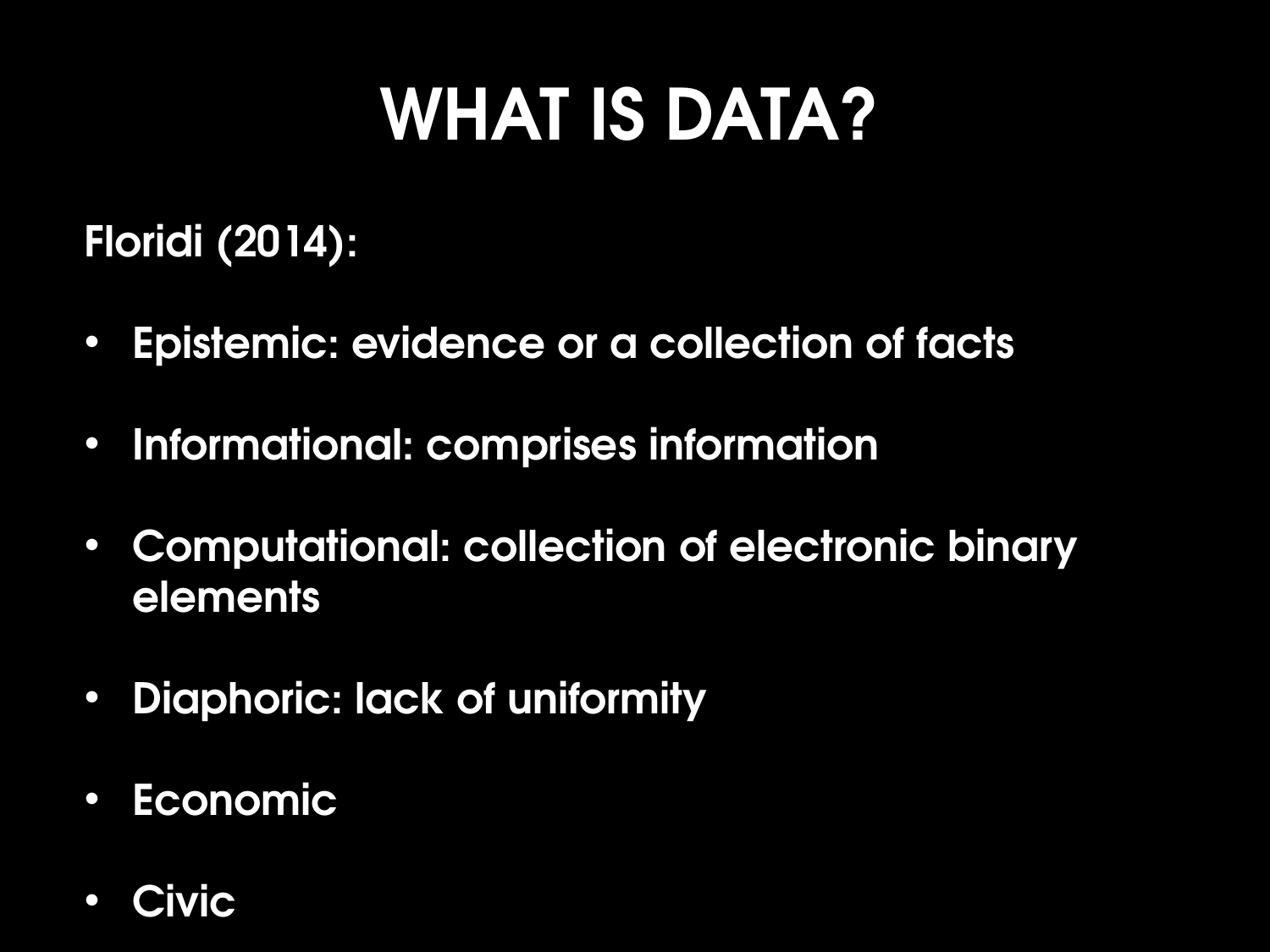

# What is data?

Floridi (2014):

Epistemic: evidence or a collection of facts

Informational: comprises information

Computational: collection of electronic binary elements

Diaphoric: lack of uniformity

Economic

Civic